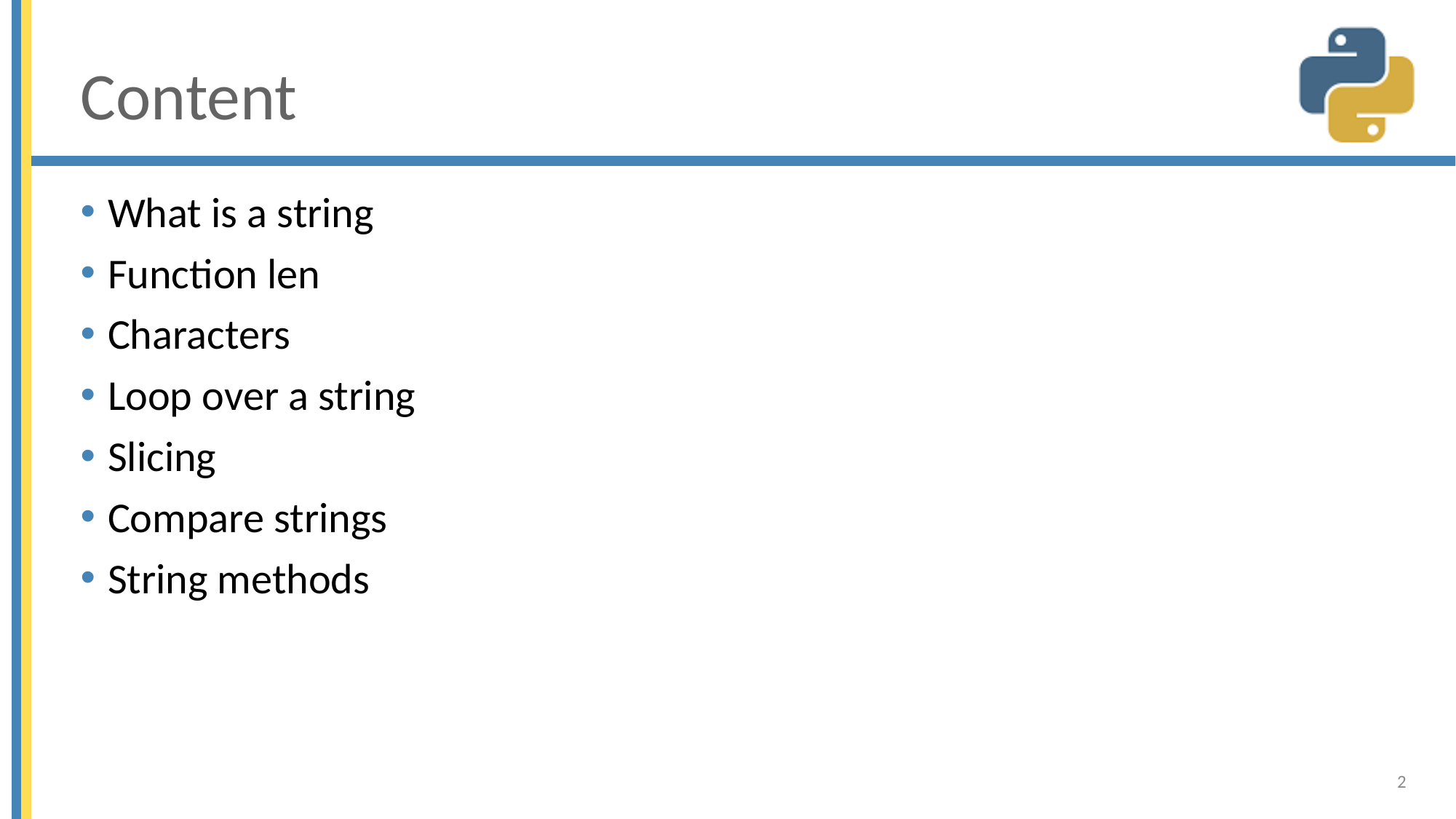

# Content
What is a string
Function len
Characters
Loop over a string
Slicing
Compare strings
String methods

2